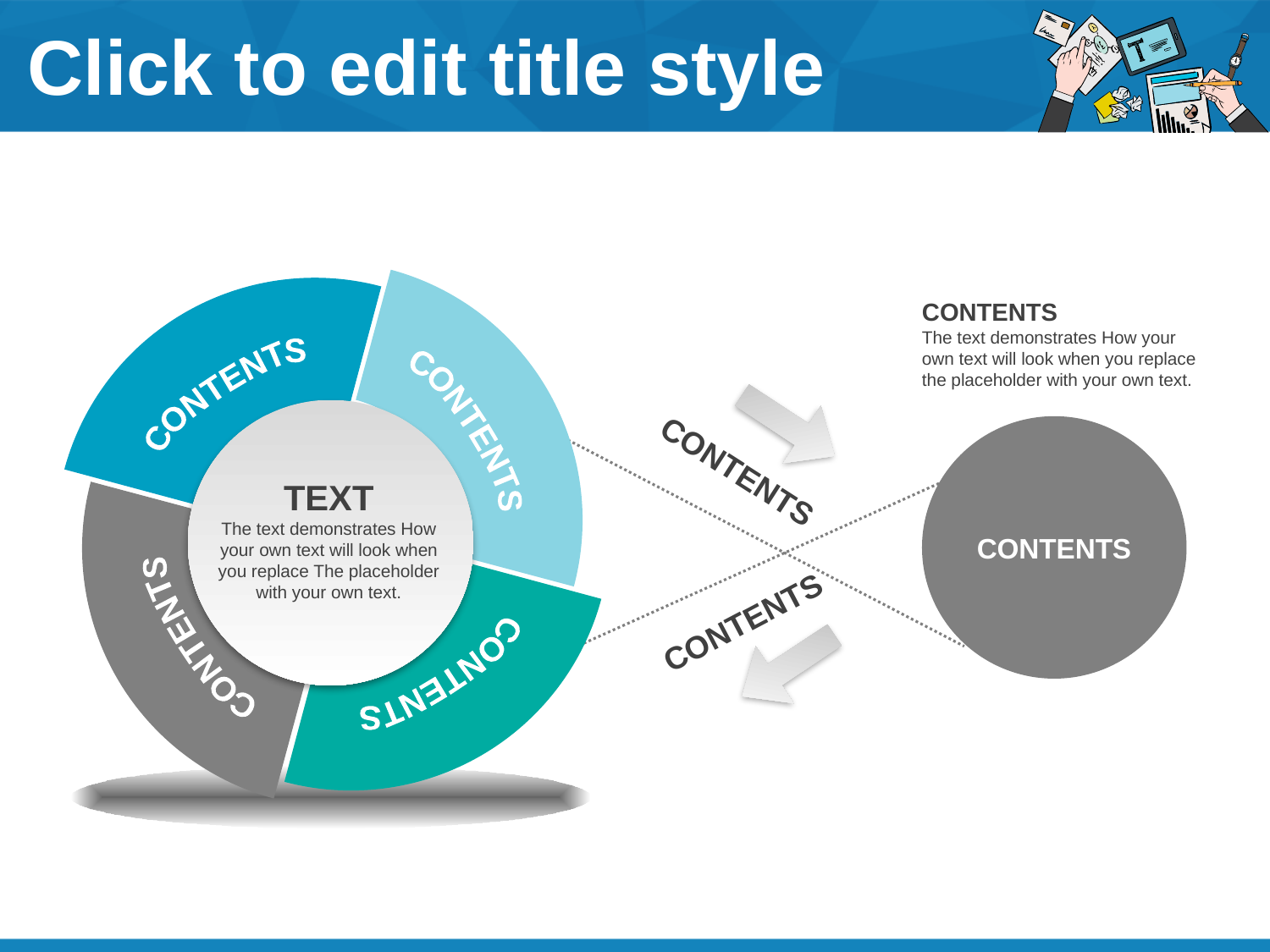

# Click to edit title style

CONTENTS
The text demonstrates How your own text will look when you replace the placeholder with your own text.

CONTENTS

CONTENTS
CONTENTS
CONTENTS
TEXT
The text demonstrates How your own text will look when you replace The placeholder with your own text.

CONTENTS
CONTENTS

CONTENTS